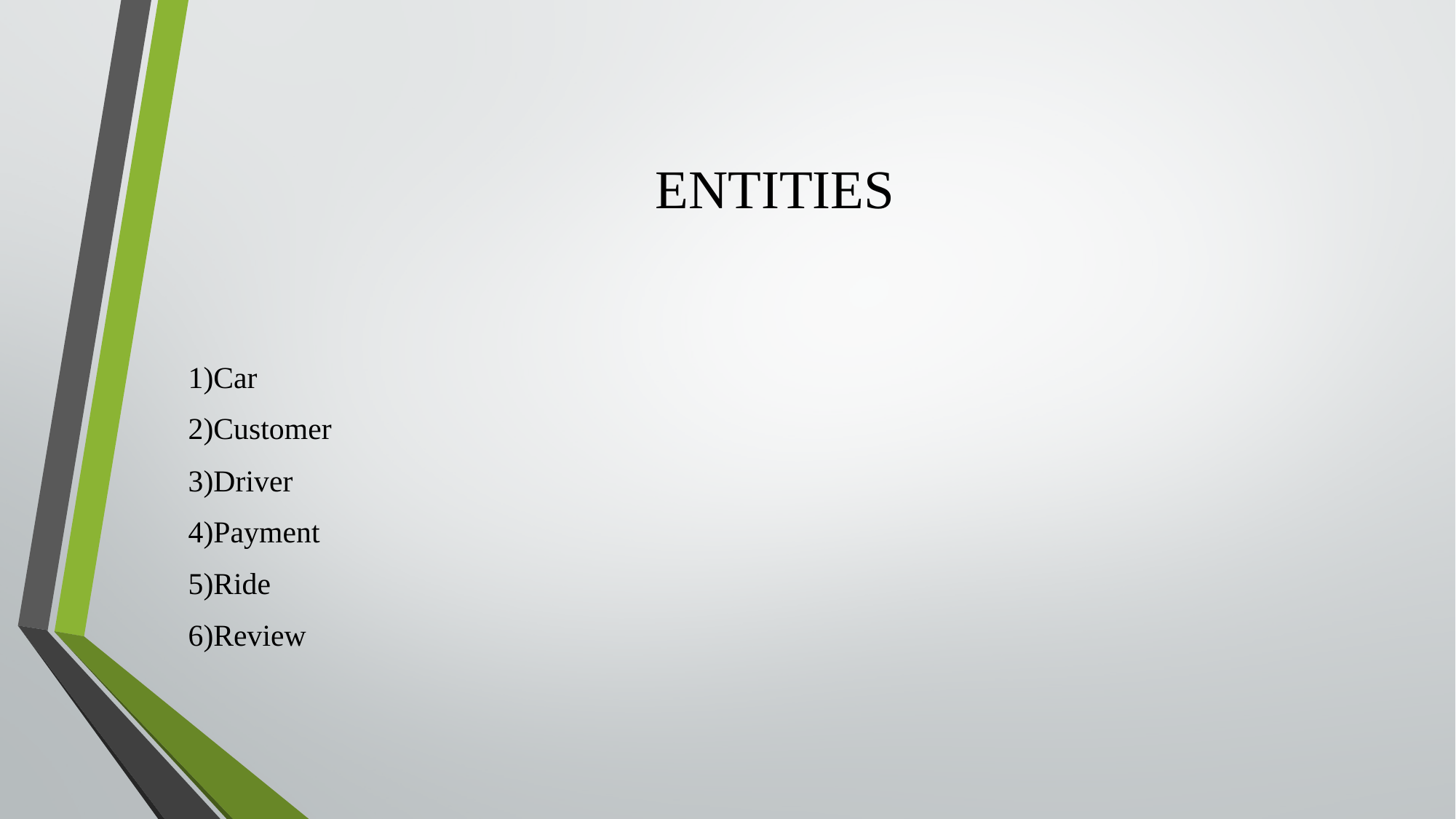

# ENTITIES
1)Car
2)Customer
3)Driver
4)Payment
5)Ride
6)Review